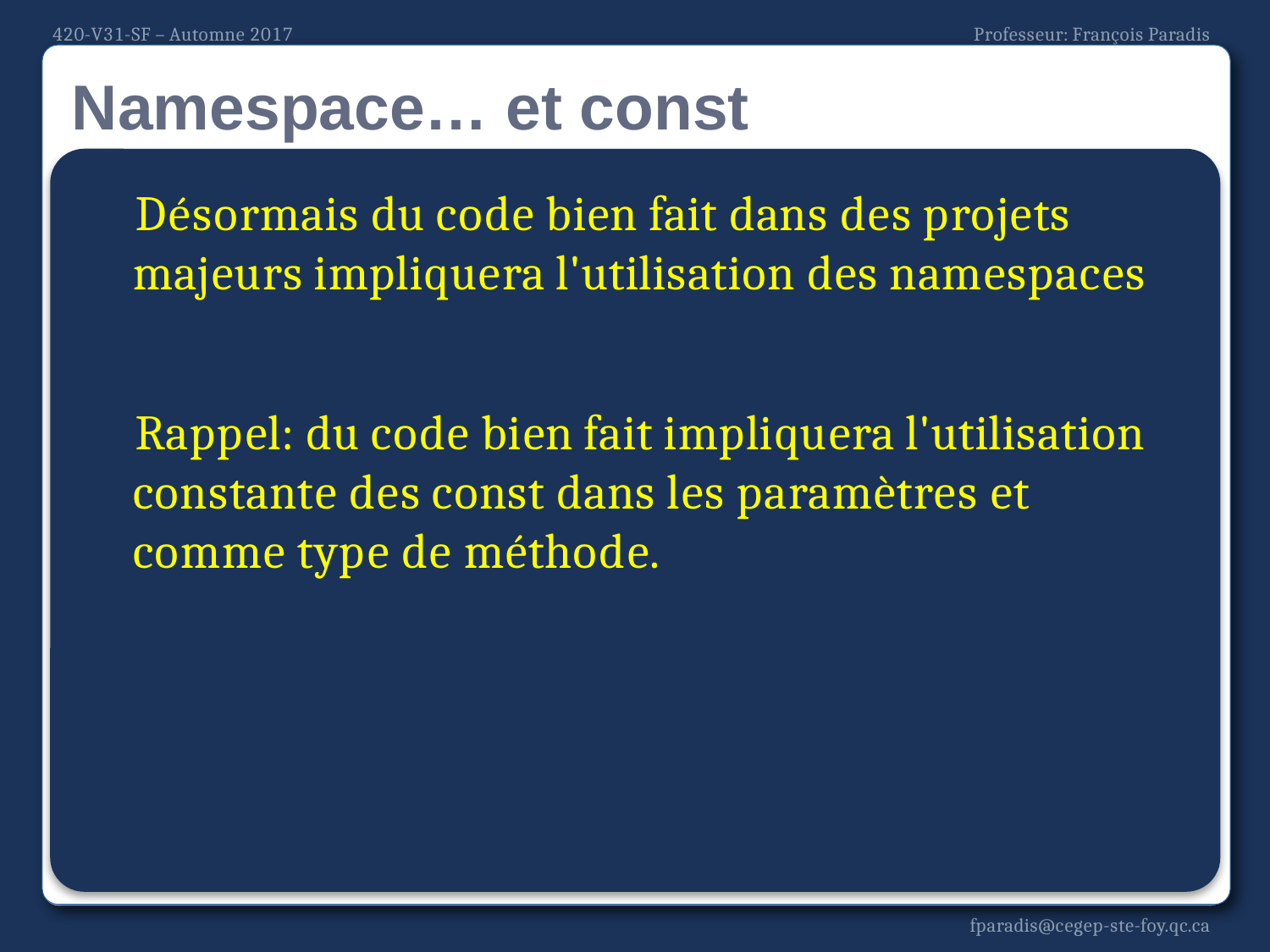

# Namespace… et const
Désormais du code bien fait dans des projets majeurs impliquera l'utilisation des namespaces

Rappel: du code bien fait impliquera l'utilisation constante des const dans les paramètres et comme type de méthode.